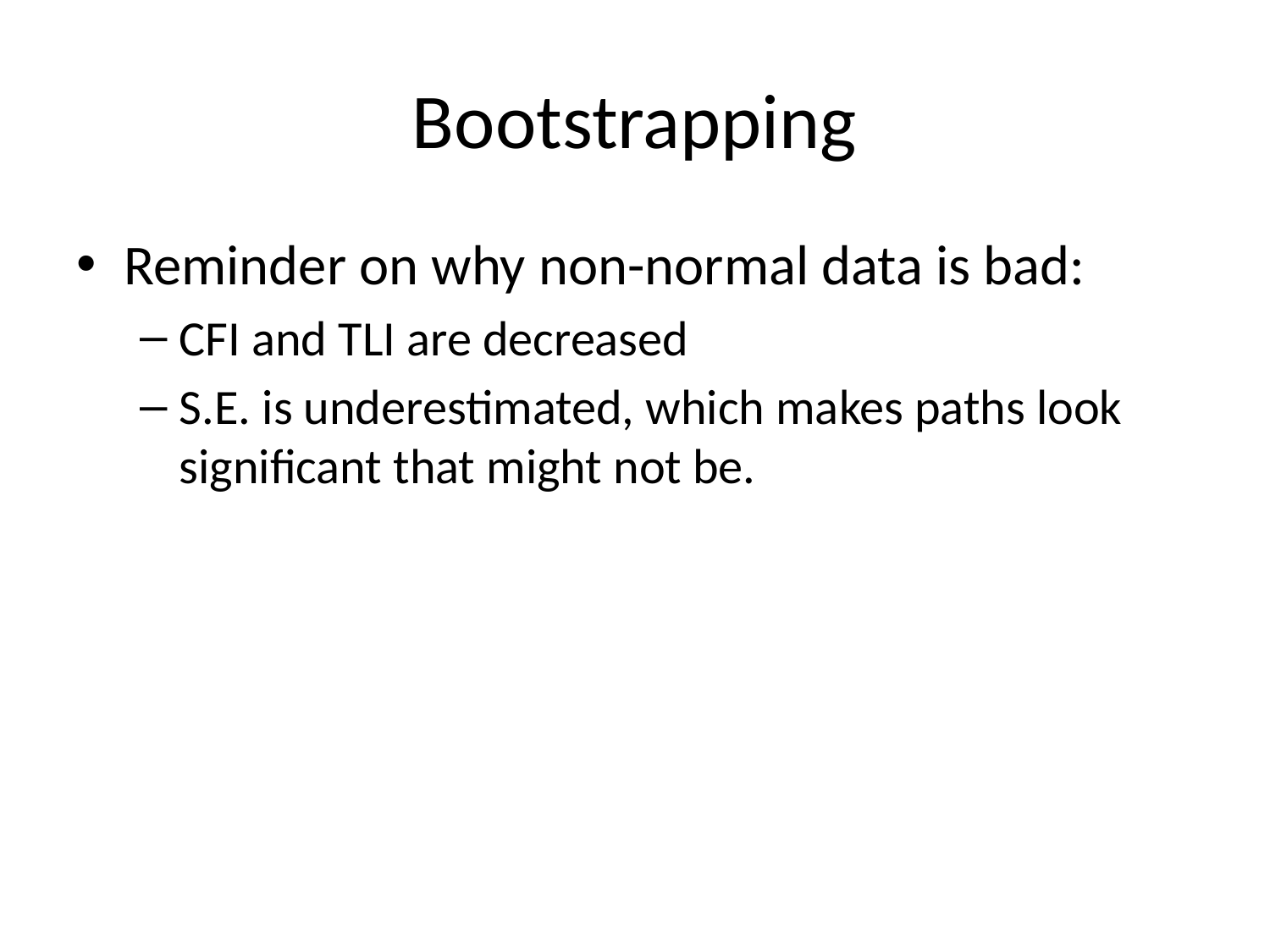

# Bootstrapping
Reminder on why non-normal data is bad:
CFI and TLI are decreased
S.E. is underestimated, which makes paths look significant that might not be.